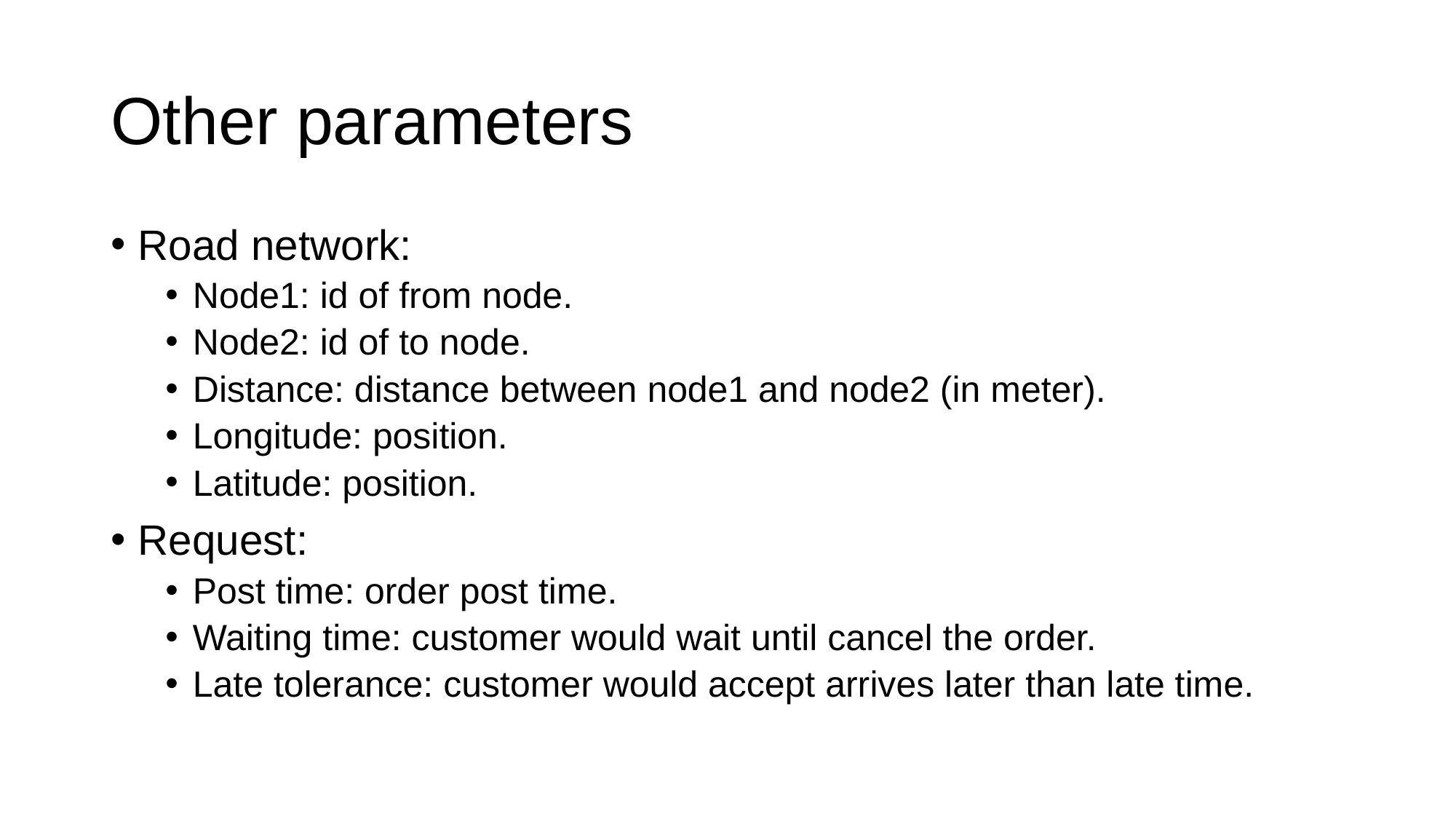

# Other parameters
Road network:
Node1: id of from node.
Node2: id of to node.
Distance: distance between node1 and node2 (in meter).
Longitude: position.
Latitude: position.
Request:
Post time: order post time.
Waiting time: customer would wait until cancel the order.
Late tolerance: customer would accept arrives later than late time.